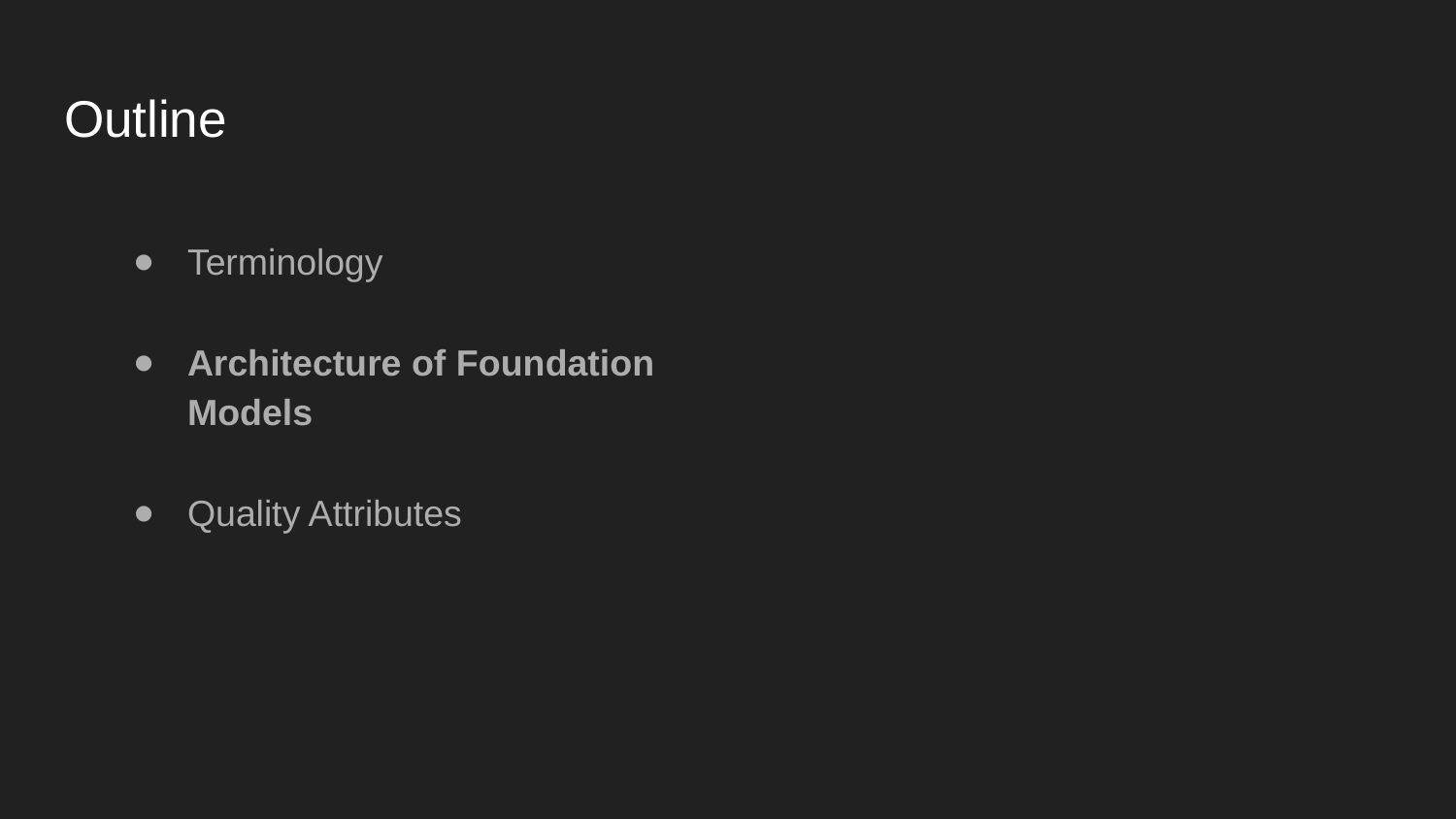

# Outline
Terminology

Architecture of Foundation Models

Quality Attributes